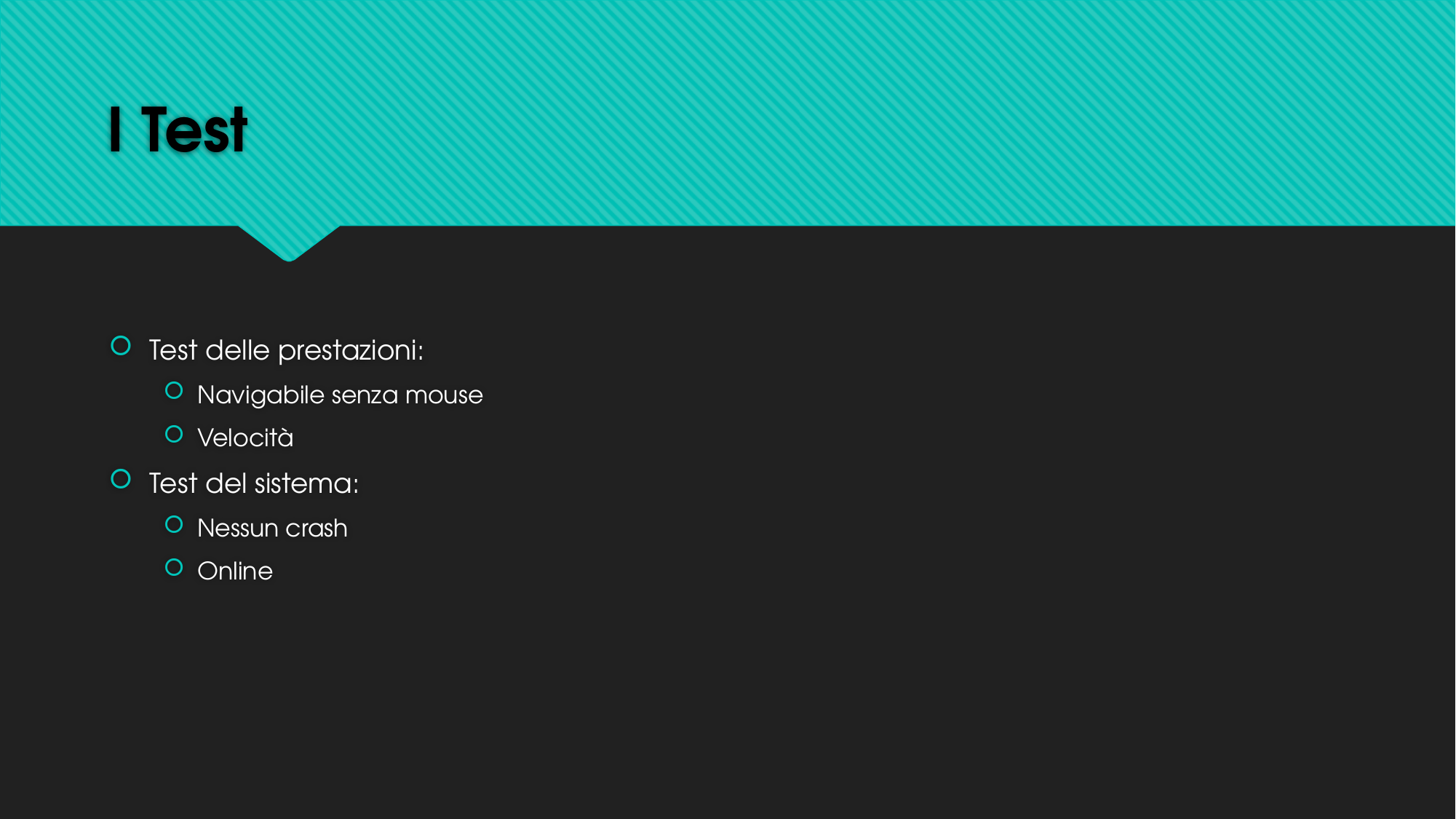

# I Test
Test delle prestazioni:
Navigabile senza mouse
Velocità
Test del sistema:
Nessun crash
Online